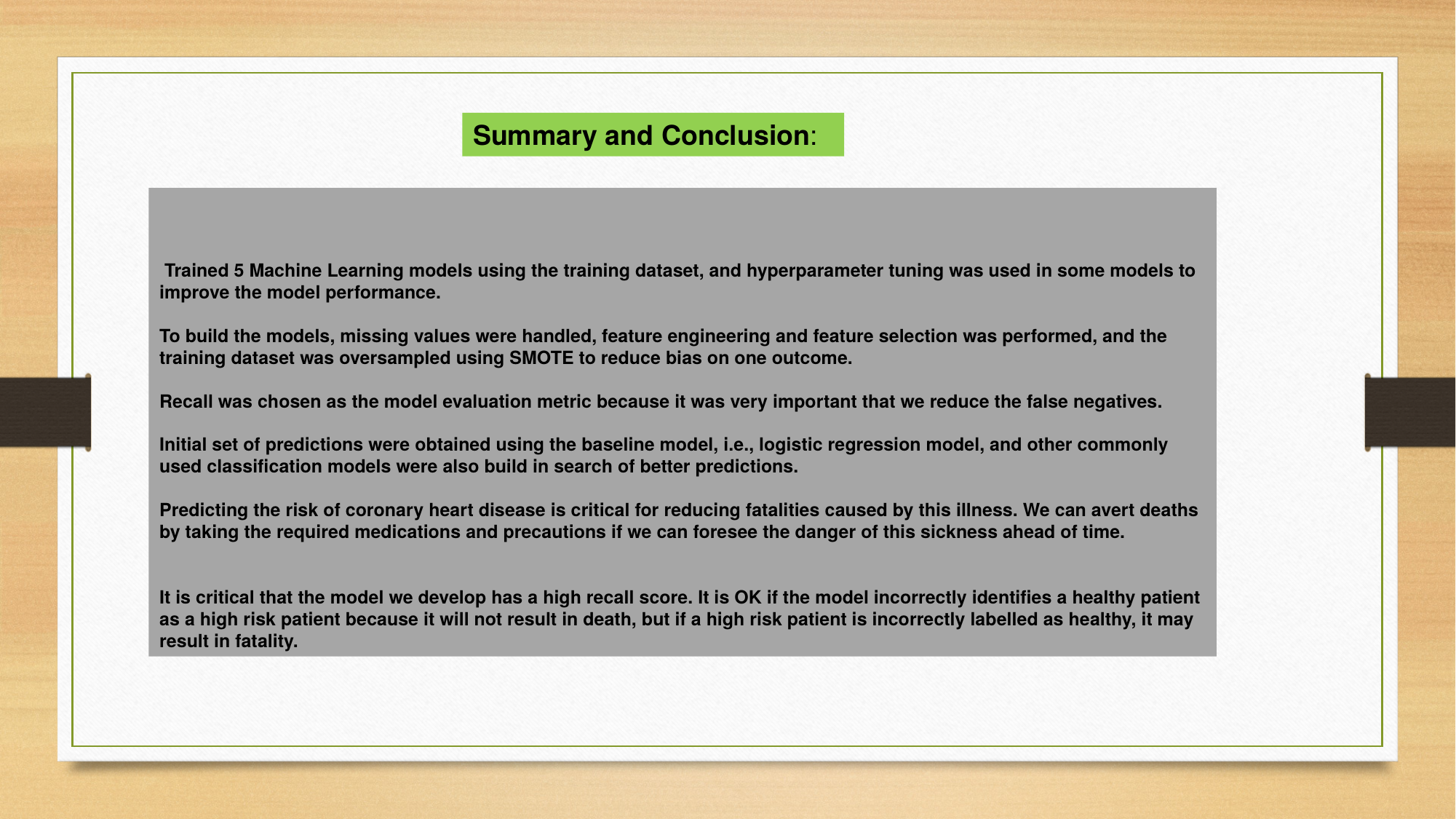

Summary and Conclusion:

 Trained 5 Machine Learning models using the training dataset, and hyperparameter tuning was used in some models to improve the model performance.

To build the models, missing values were handled, feature engineering and feature selection was performed, and the training dataset was oversampled using SMOTE to reduce bias on one outcome.

Recall was chosen as the model evaluation metric because it was very important that we reduce the false negatives.

Initial set of predictions were obtained using the baseline model, i.e., logistic regression model, and other commonly used classification models were also build in search of better predictions.

Predicting the risk of coronary heart disease is critical for reducing fatalities caused by this illness. We can avert deaths by taking the required medications and precautions if we can foresee the danger of this sickness ahead of time.

It is critical that the model we develop has a high recall score. It is OK if the model incorrectly identifies a healthy patient as a high risk patient because it will not result in death, but if a high risk patient is incorrectly labelled as healthy, it may result in fatality.